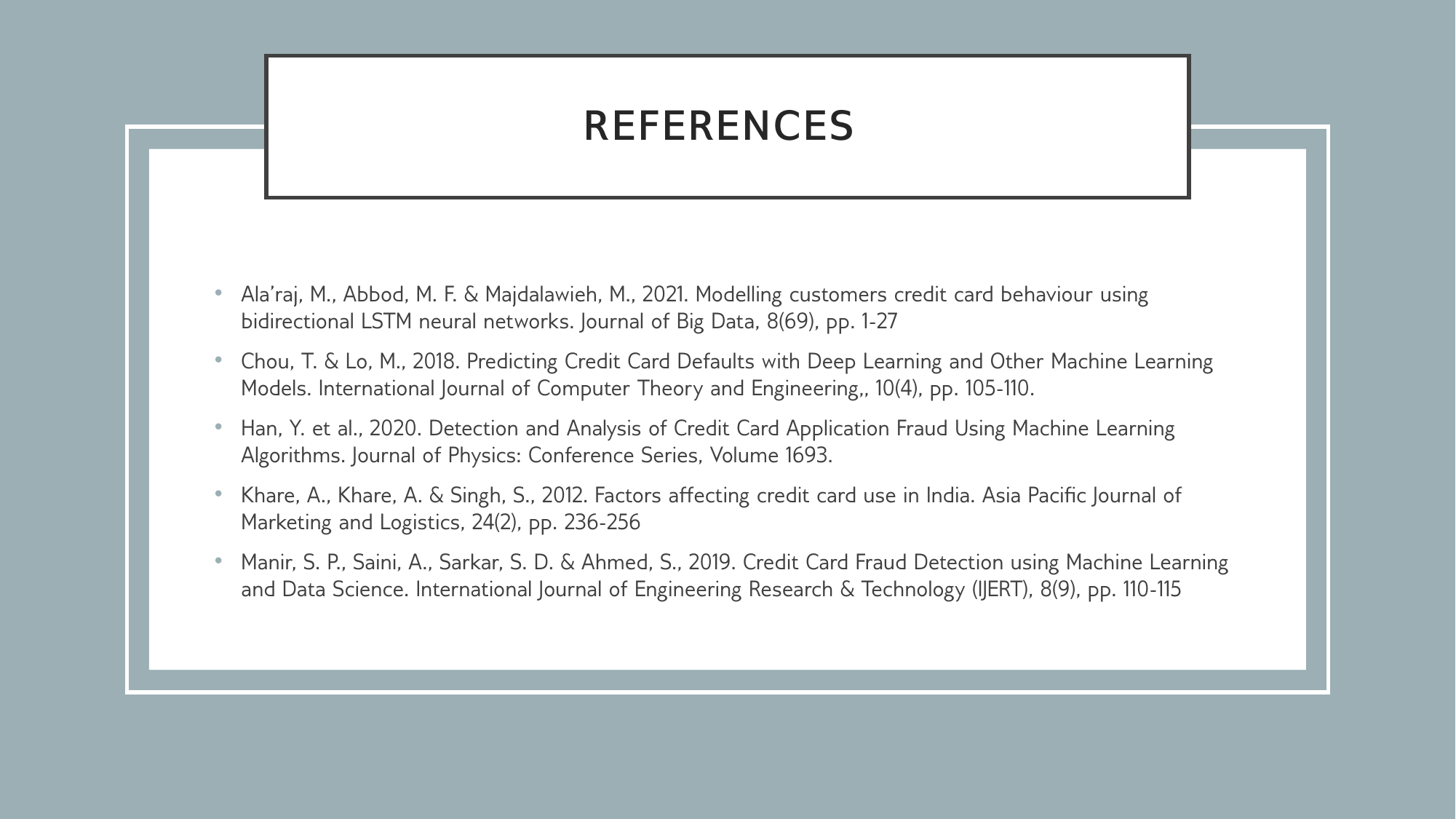

# References

Ala’raj, M., Abbod, M. F. & Majdalawieh, M., 2021. Modelling customers credit card behaviour using bidirectional LSTM neural networks. Journal of Big Data, 8(69), pp. 1-27
Chou, T. & Lo, M., 2018. Predicting Credit Card Defaults with Deep Learning and Other Machine Learning Models. International Journal of Computer Theory and Engineering,, 10(4), pp. 105-110.
Han, Y. et al., 2020. Detection and Analysis of Credit Card Application Fraud Using Machine Learning Algorithms. Journal of Physics: Conference Series, Volume 1693.
Khare, A., Khare, A. & Singh, S., 2012. Factors affecting credit card use in India. Asia Pacific Journal of Marketing and Logistics, 24(2), pp. 236-256
Manir, S. P., Saini, A., Sarkar, S. D. & Ahmed, S., 2019. Credit Card Fraud Detection using Machine Learning and Data Science. International Journal of Engineering Research & Technology (IJERT), 8(9), pp. 110-115